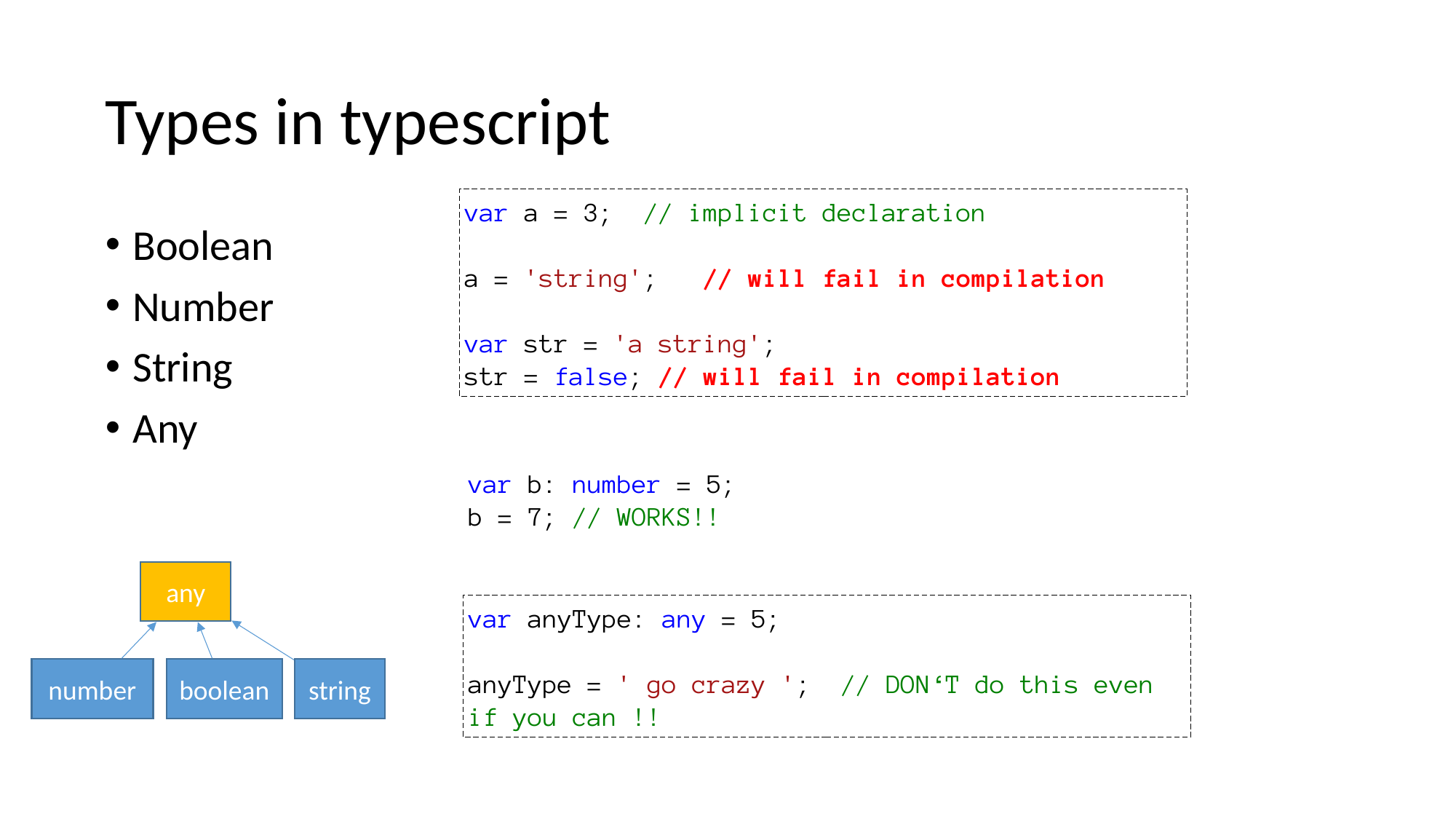

# Types in typescript
var a = 3;  // implicit declaration

a = 'string';   // will fail in compilation

var str = 'a string';
str = false; // will fail in compilation
Boolean
Number
String
Any
var b: number = 5;
b = 7; // WORKS!!

any
var anyType: any = 5;

anyType = ' go crazy ';  // DON‘T do this even if you can !!

boolean

string

number